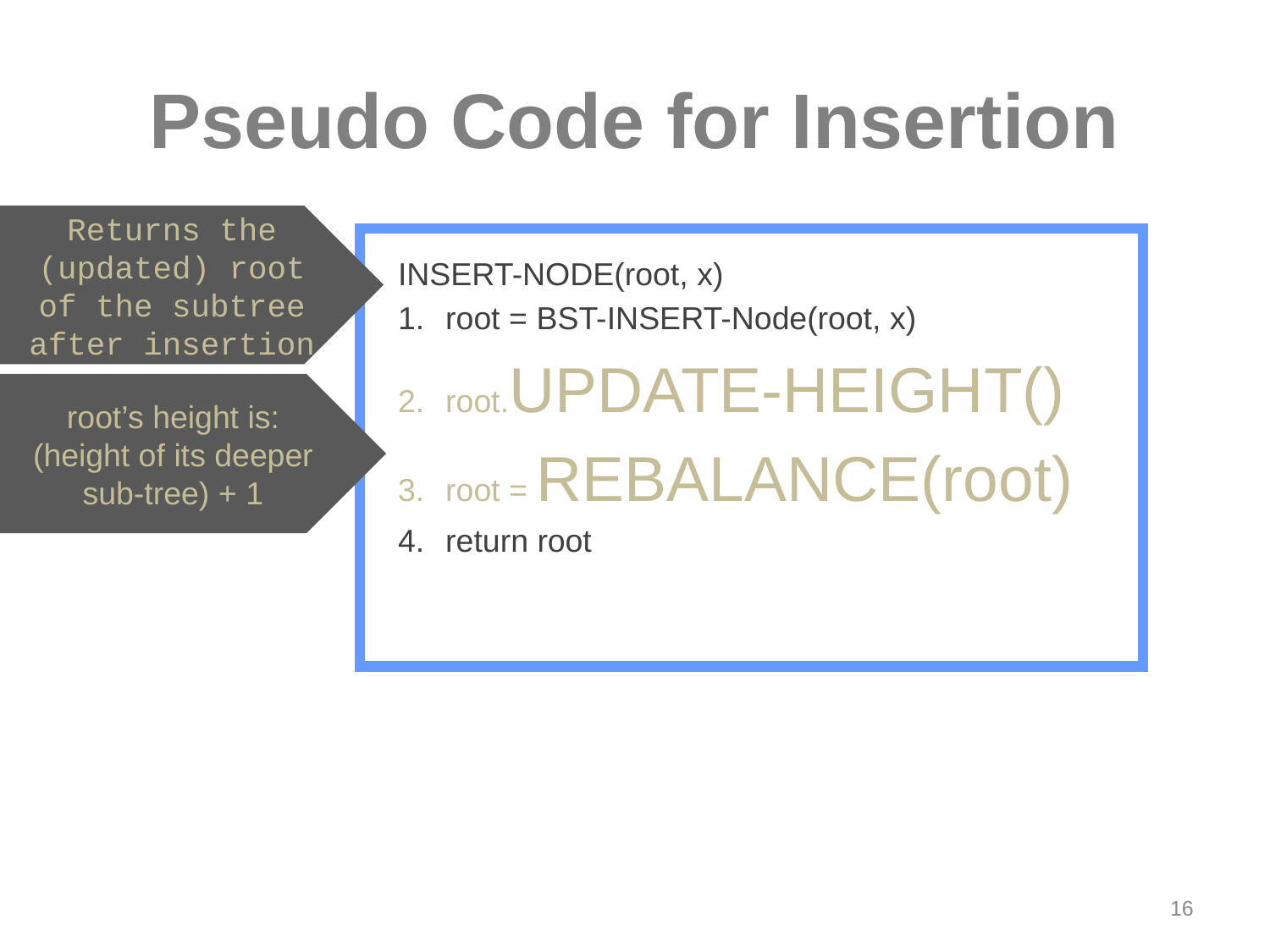

# Pseudo Code for Insertion
Returns the (updated) root of the subtree after insertion
INSERT-NODE(root, x)
root = BST-INSERT-Node(root, x)
root.UPDATE-HEIGHT()
root = REBALANCE(root)
return root
root’s height is:
(height of its deeper sub-tree) + 1
16